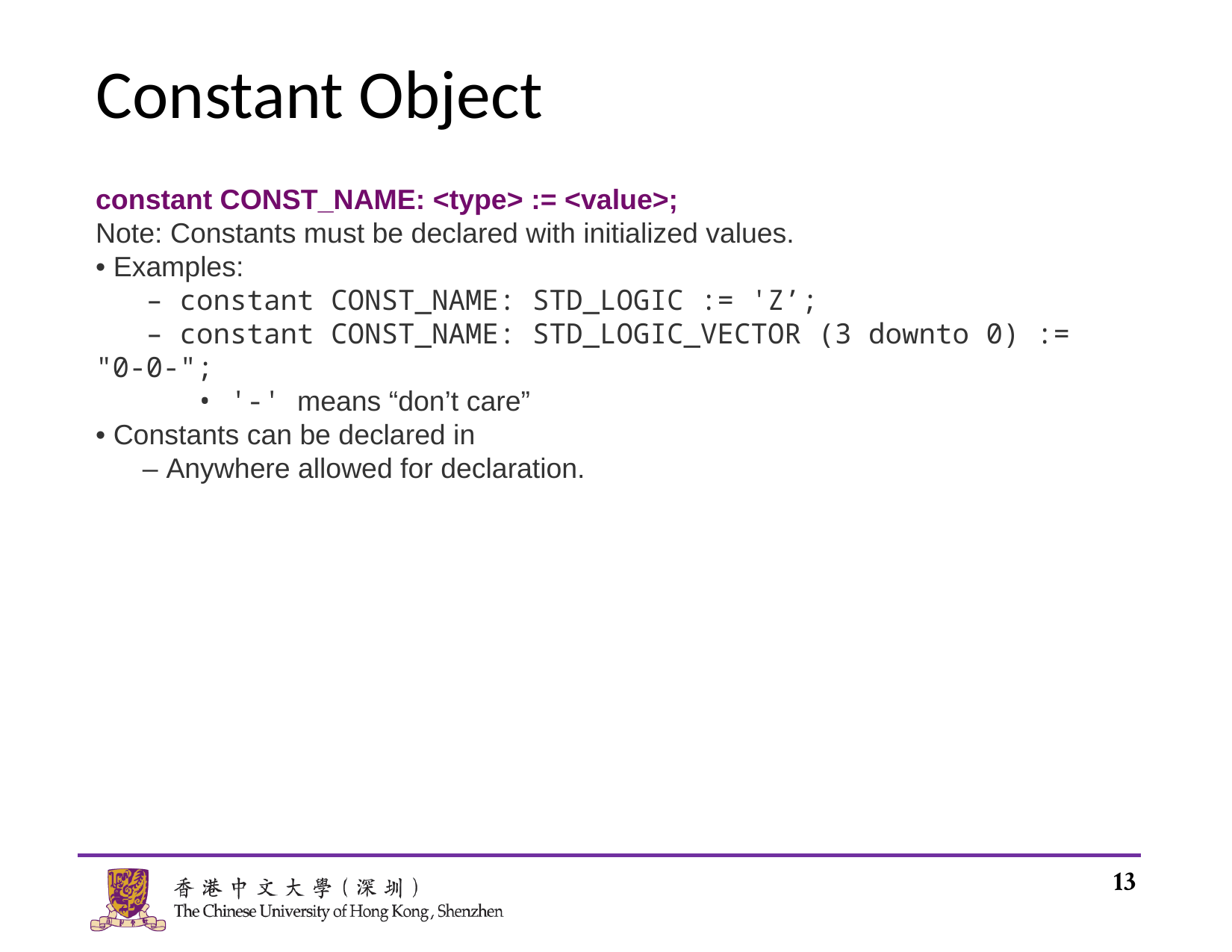

# Constant Object
constant CONST_NAME: <type> := <value>;
Note: Constants must be declared with initialized values.
• Examples:
   – constant CONST_NAME: STD_LOGIC := 'Z’;
   – constant CONST_NAME: STD_LOGIC_VECTOR (3 downto 0) := "0-0-";
      • '-' means “don’t care”
• Constants can be declared in
      – Anywhere allowed for declaration.